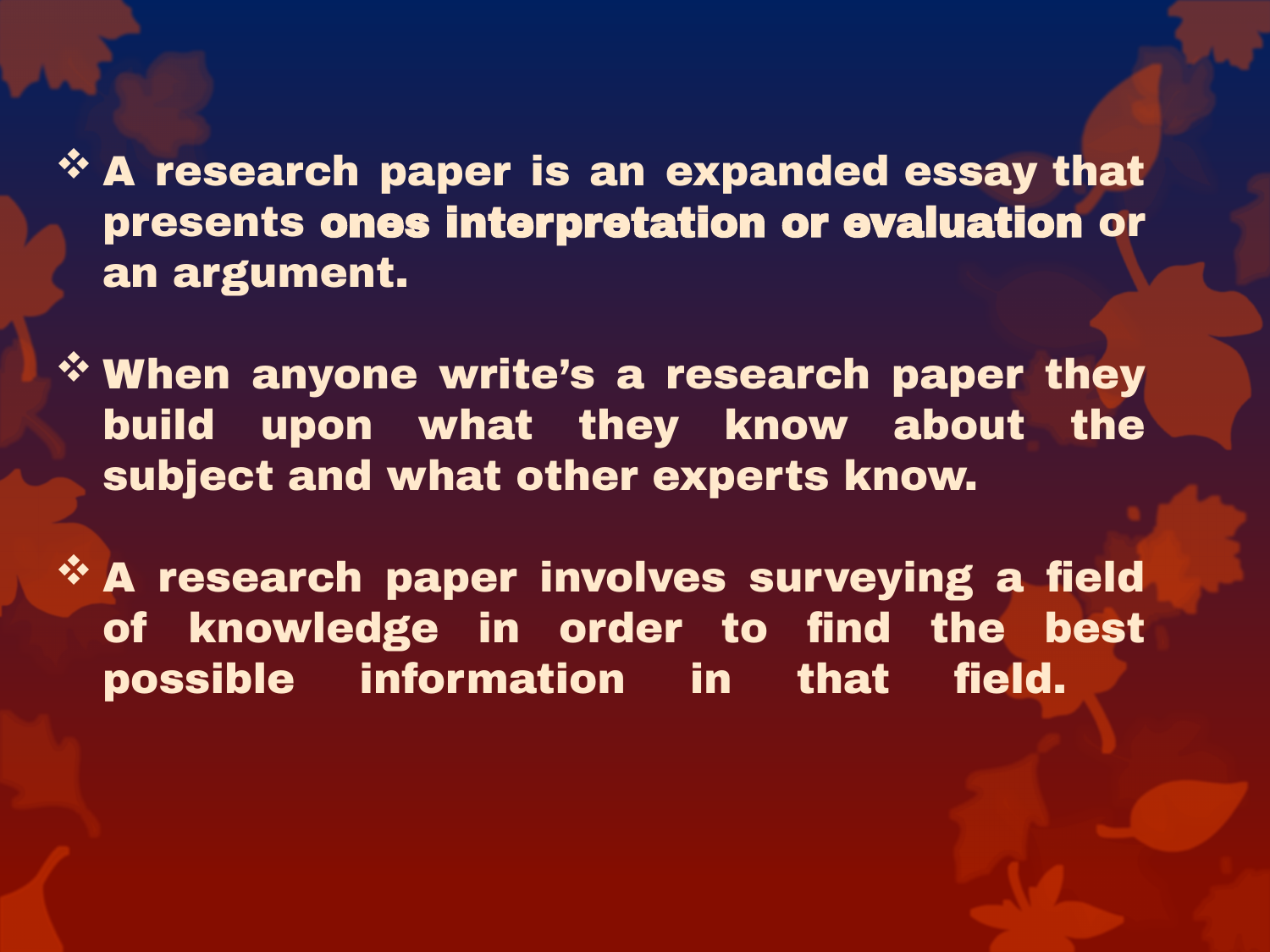

A research paper is an expanded essay that presents ones interpretation or evaluation or an argument.

When anyone write’s a research paper they build upon what they know about the subject and what other experts know.

A research paper involves surveying a field of knowledge in order to find the best possible information in that field.